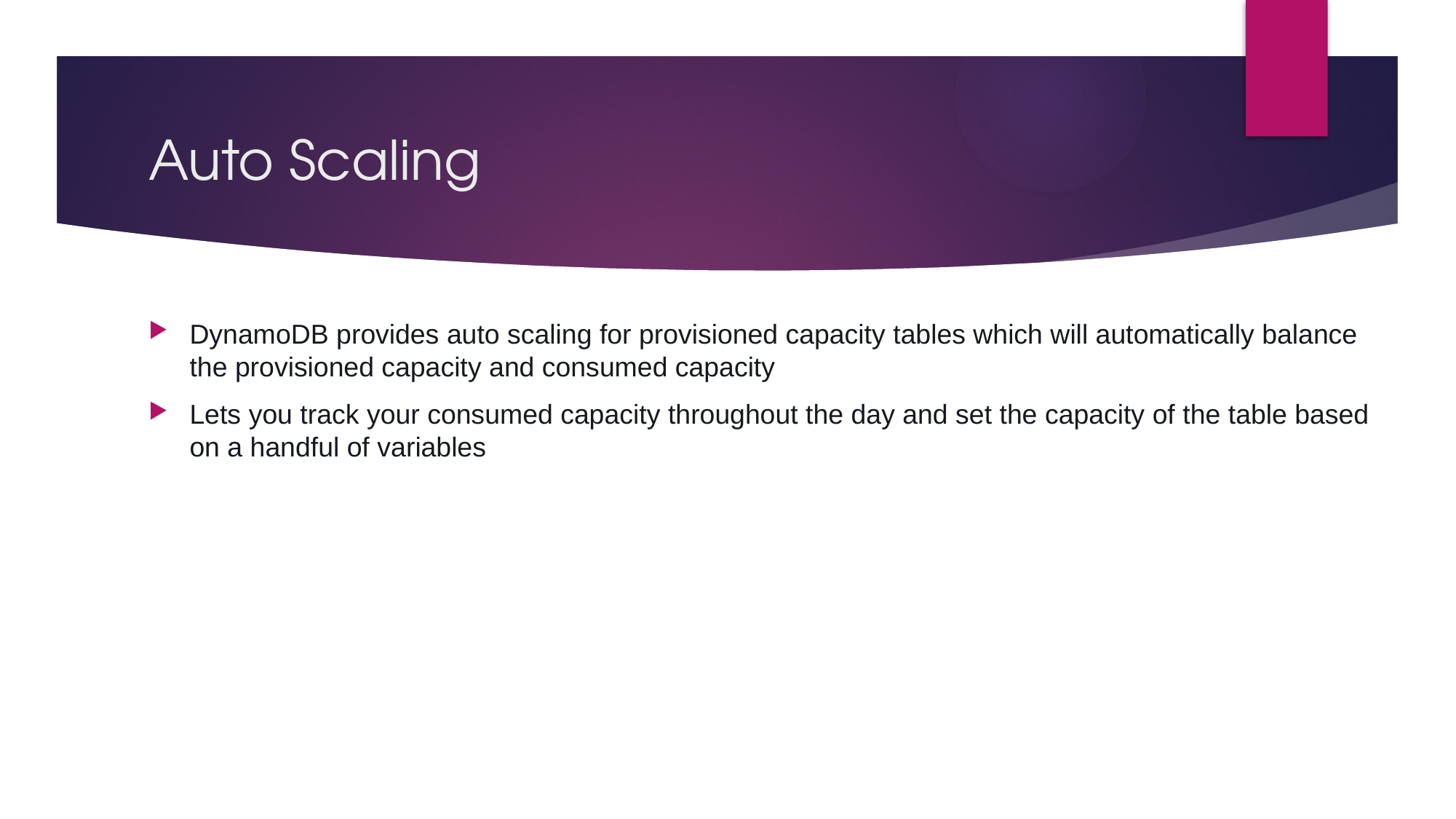

# Auto Scaling
DynamoDB provides auto scaling for provisioned capacity tables which will automatically balance the provisioned capacity and consumed capacity
Lets you track your consumed capacity throughout the day and set the capacity of the table based on a handful of variables